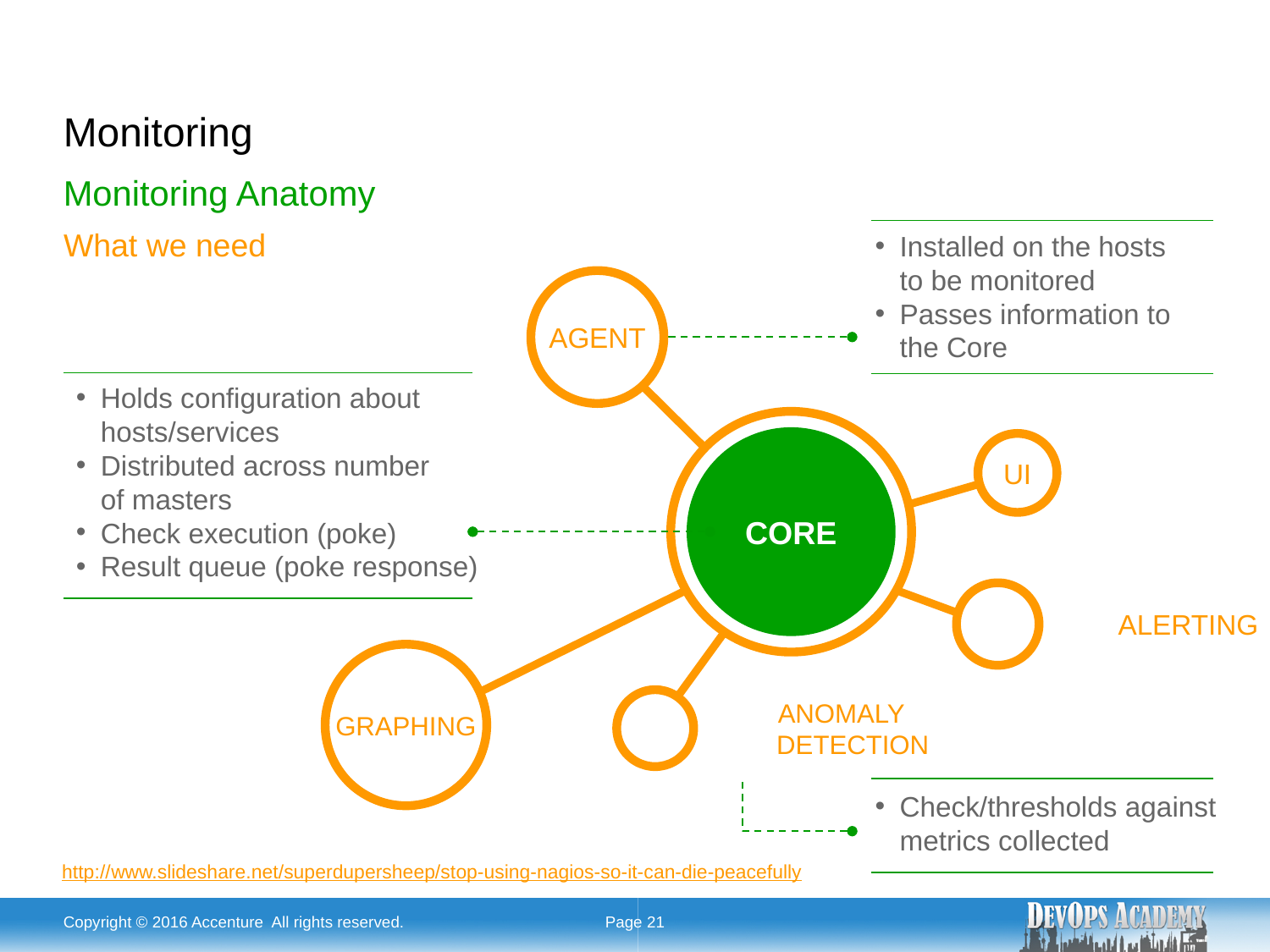

# Monitoring
Monitoring Anatomy
What we need
Installed on the hosts to be monitored
Passes information to the Core
AGENT
Holds configuration about hosts/services
Distributed across number
of masters
Check execution (poke)
Result queue (poke response)

CORE
UI
			ALERTING
GRAPHING
		                ANOMALY
			  DETECTION

Check/thresholds against metrics collected
http://www.slideshare.net/superdupersheep/stop-using-nagios-so-it-can-die-peacefully
Copyright © 2016 Accenture  All rights reserved.
Page 21